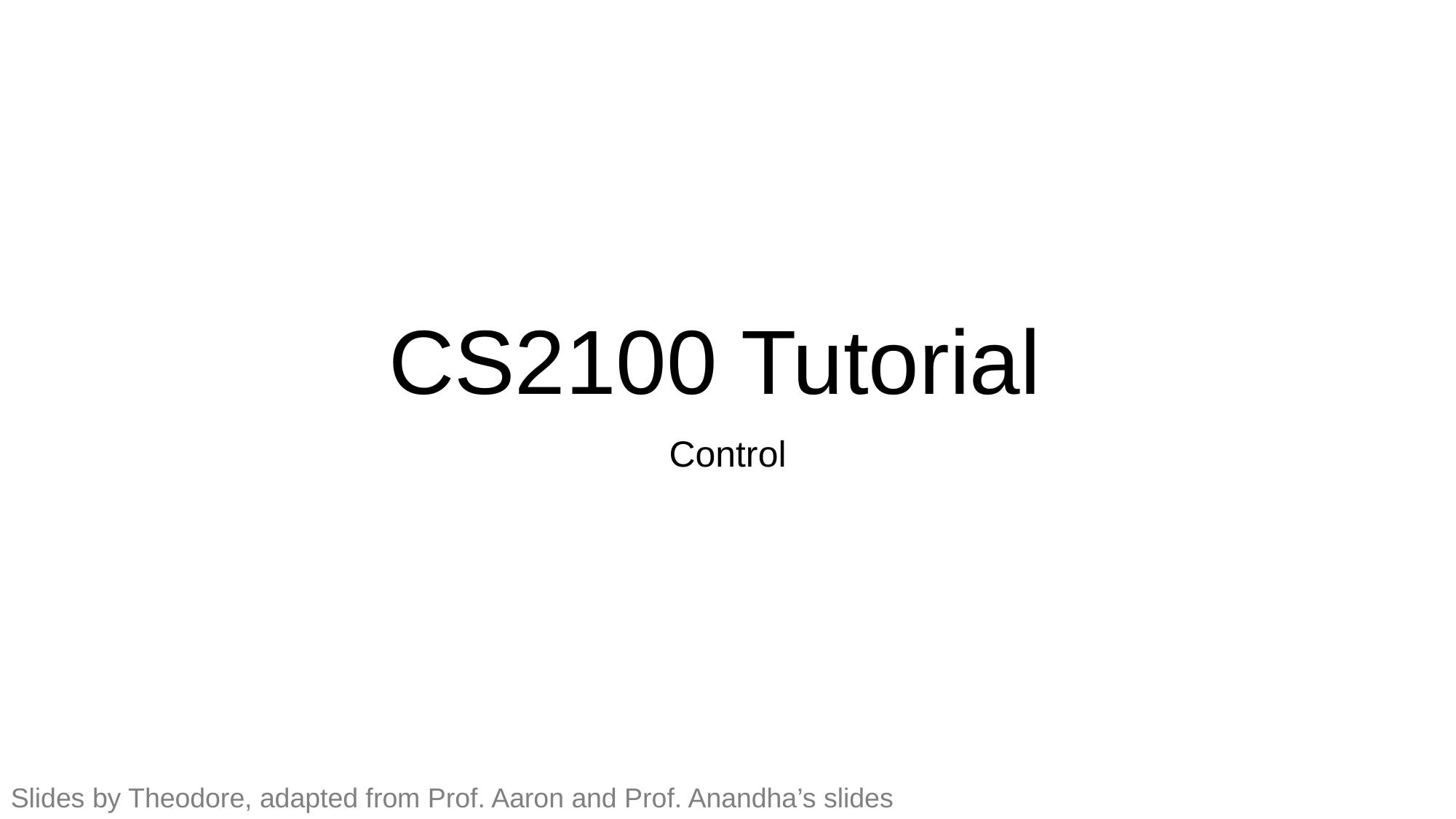

# CS2100 Tutorial
Control
Slides by Theodore, adapted from Prof. Aaron and Prof. Anandha’s slides